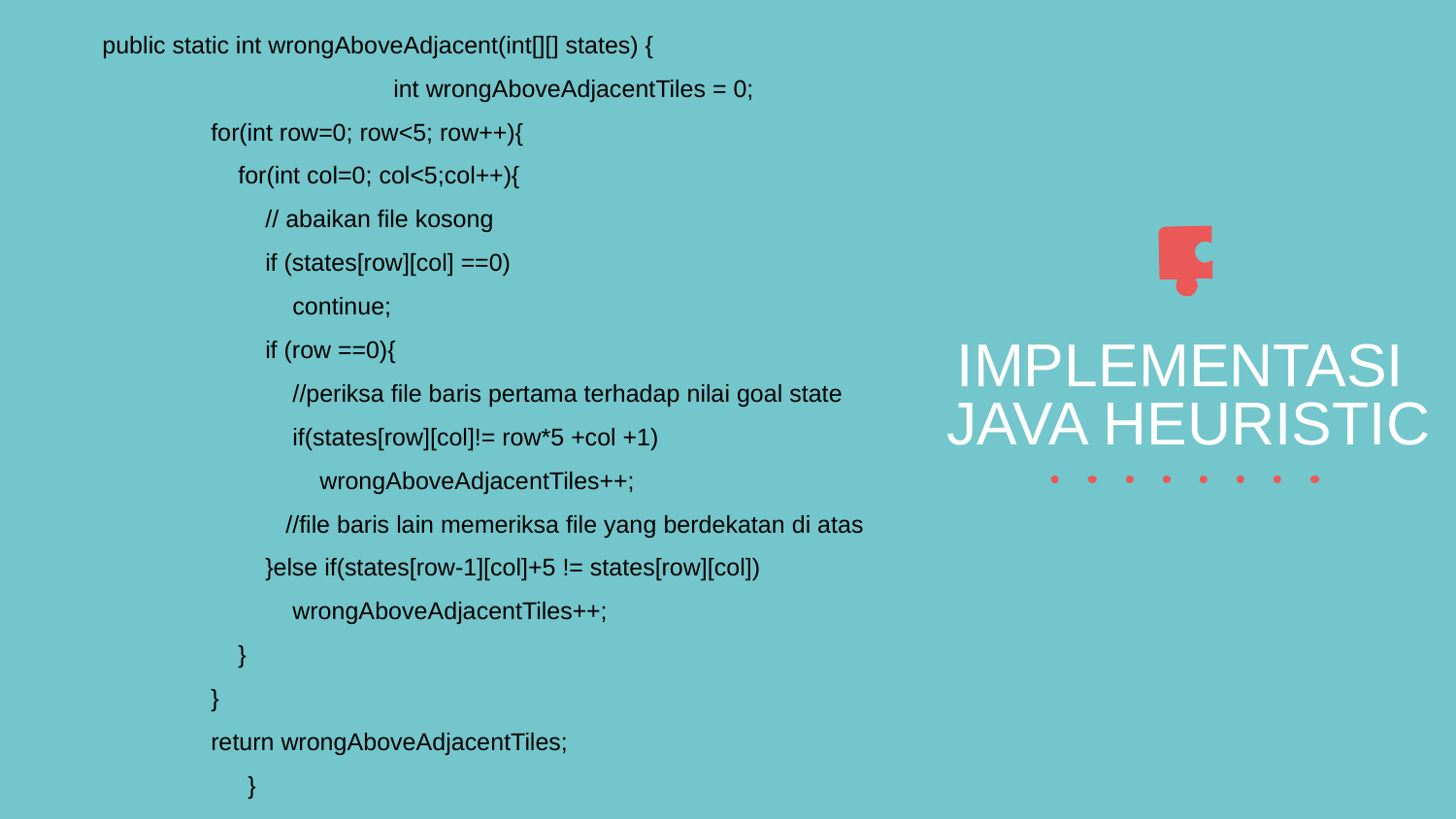

public static int wrongAboveAdjacent(int[][] states) {
		int wrongAboveAdjacentTiles = 0;
                for(int row=0; row<5; row++){
                    for(int col=0; col<5;col++){
                        // abaikan file kosong
                        if (states[row][col] ==0)
                            continue;
                        if (row ==0){
                            //periksa file baris pertama terhadap nilai goal state
                            if(states[row][col]!= row*5 +col +1)
                                wrongAboveAdjacentTiles++;
                           //file baris lain memeriksa file yang berdekatan di atas
                        }else if(states[row-1][col]+5 != states[row][col])
                            wrongAboveAdjacentTiles++;
                    }
                }
                return wrongAboveAdjacentTiles;
	}

# IMPLEMENTASI JAVA HEURISTIC